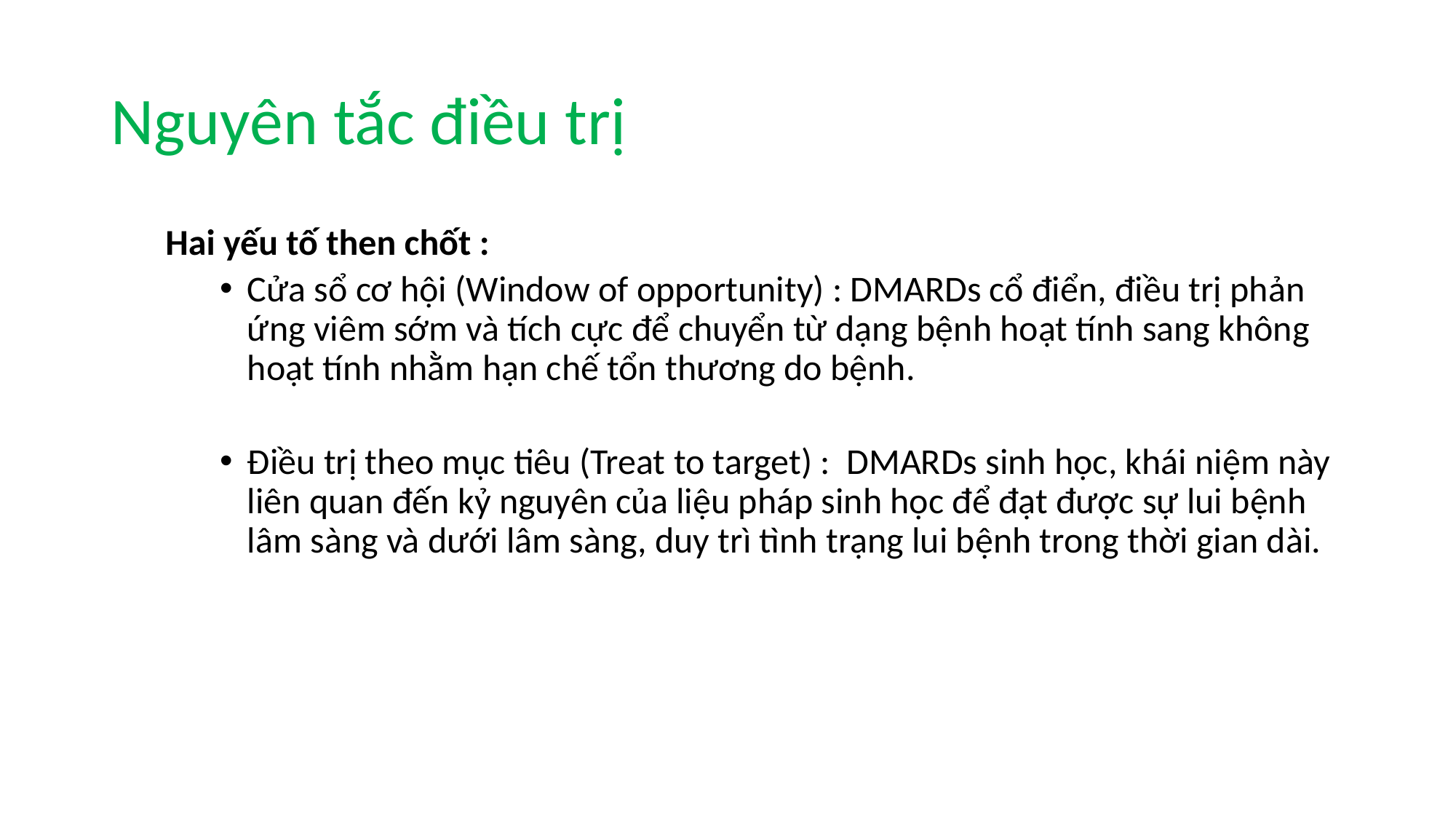

# Nguyên tắc điều trị
Hai yếu tố then chốt :
Cửa sổ cơ hội (Window of opportunity) : DMARDs cổ điển, điều trị phản ứng viêm sớm và tích cực để chuyển từ dạng bệnh hoạt tính sang không hoạt tính nhằm hạn chế tổn thương do bệnh.

Điều trị theo mục tiêu (Treat to target) :  DMARDs sinh học, khái niệm này liên quan đến kỷ nguyên của liệu pháp sinh học để đạt được sự lui bệnh lâm sàng và dưới lâm sàng, duy trì tình trạng lui bệnh trong thời gian dài.